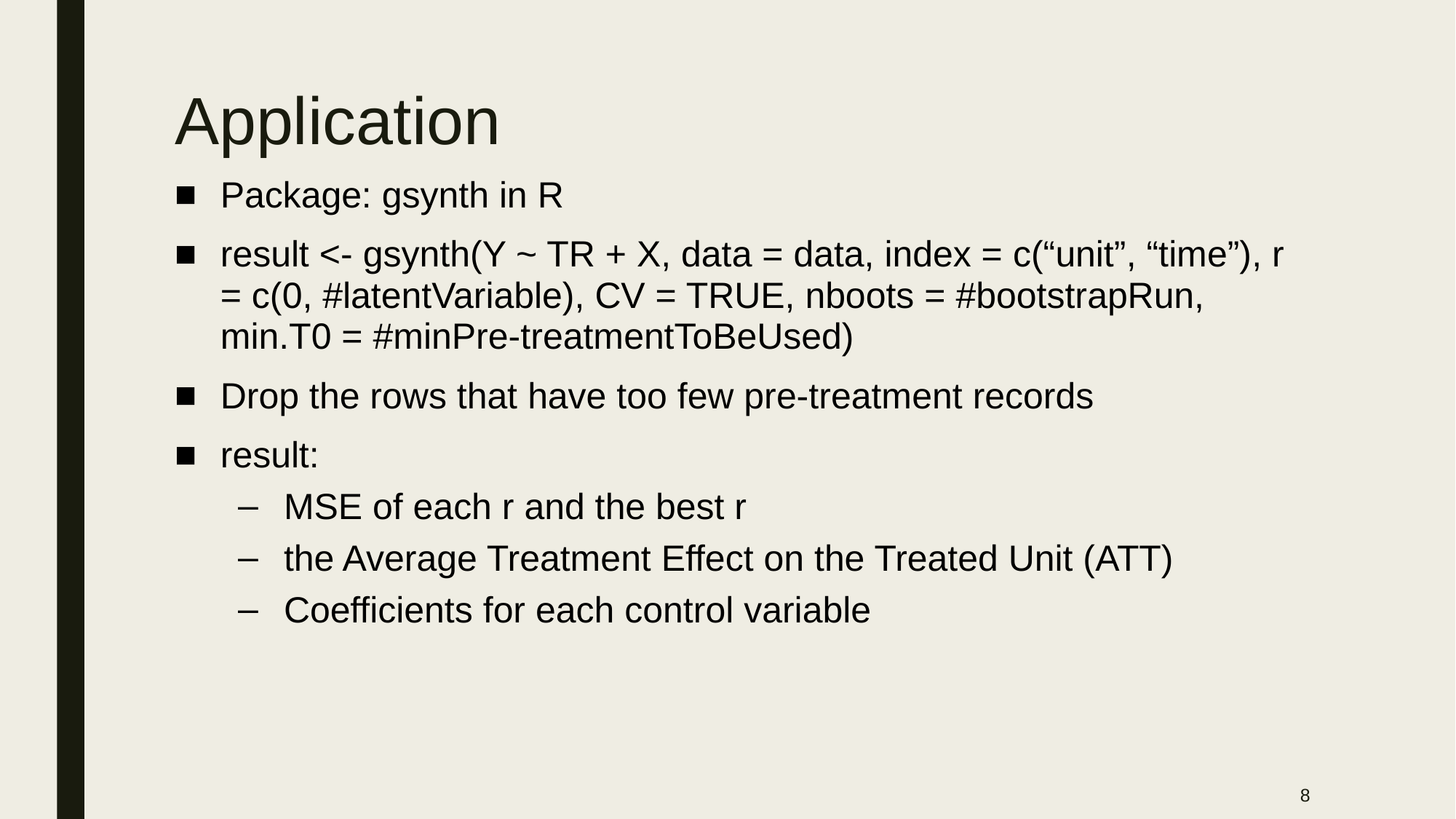

Application
Package: gsynth in R
result <- gsynth(Y ~ TR + X, data = data, index = c(“unit”, “time”), r = c(0, #latentVariable), CV = TRUE, nboots = #bootstrapRun, min.T0 = #minPre-treatmentToBeUsed)
Drop the rows that have too few pre-treatment records
result:
MSE of each r and the best r
the Average Treatment Effect on the Treated Unit (ATT)
Coefficients for each control variable

8